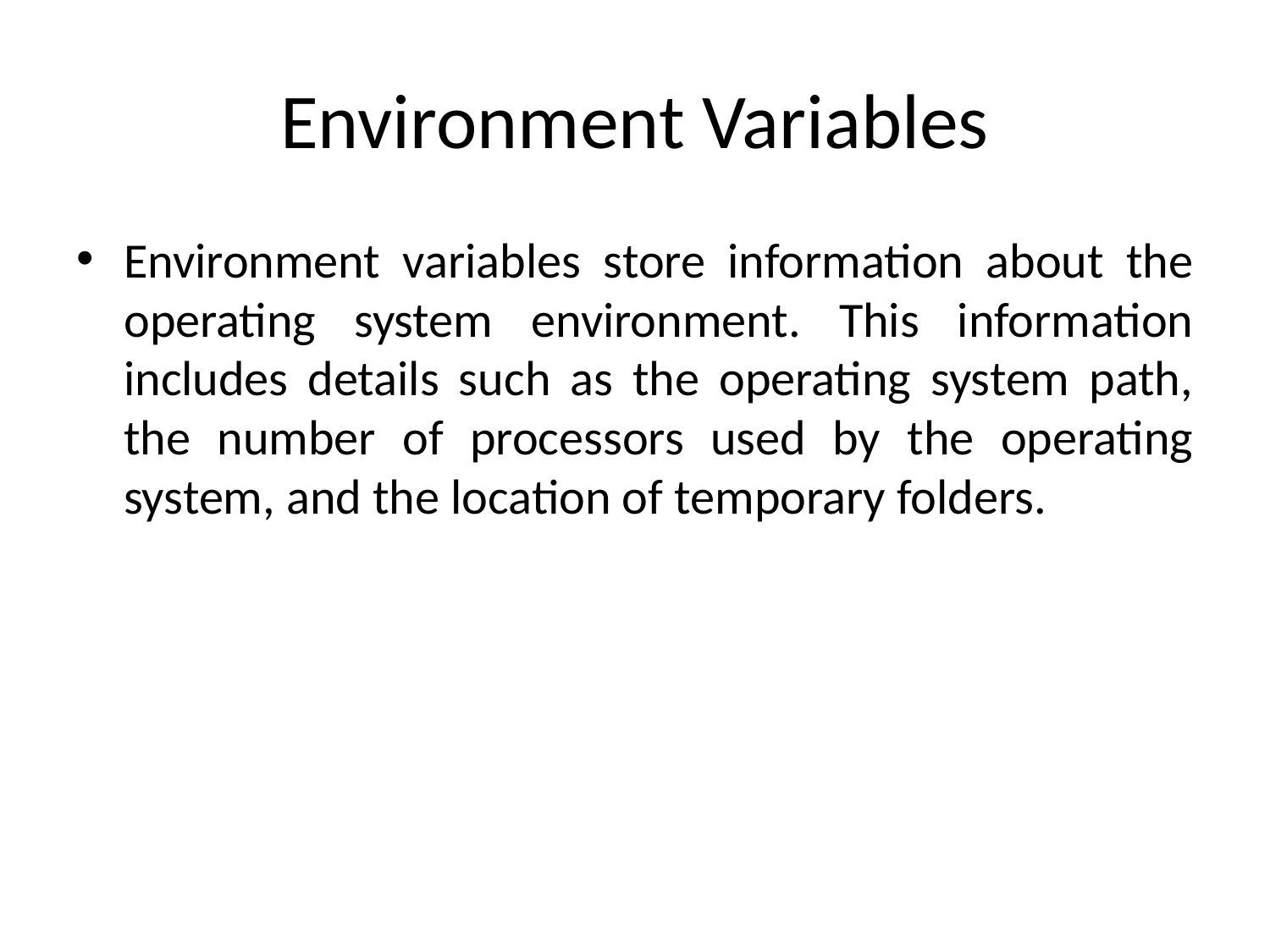

# Environment Variables
Environment variables store information about the operating system environment. This information includes details such as the operating system path, the number of processors used by the operating system, and the location of temporary folders.